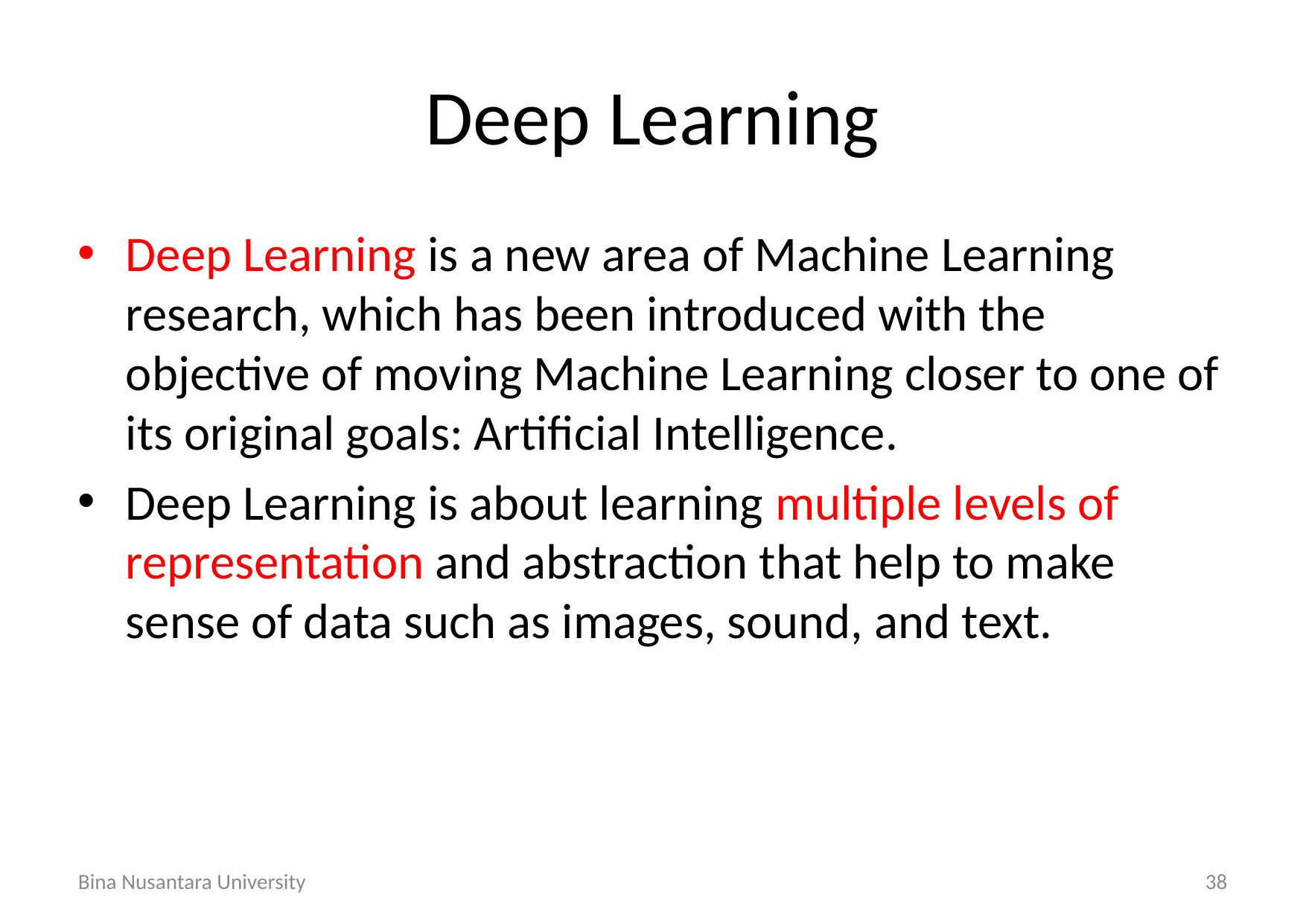

# Deep Learning
Deep Learning is a new area of Machine Learning research, which has been introduced with the objective of moving Machine Learning closer to one of its original goals: Artificial Intelligence.
Deep Learning is about learning multiple levels of representation and abstraction that help to make sense of data such as images, sound, and text.
Bina Nusantara University
38